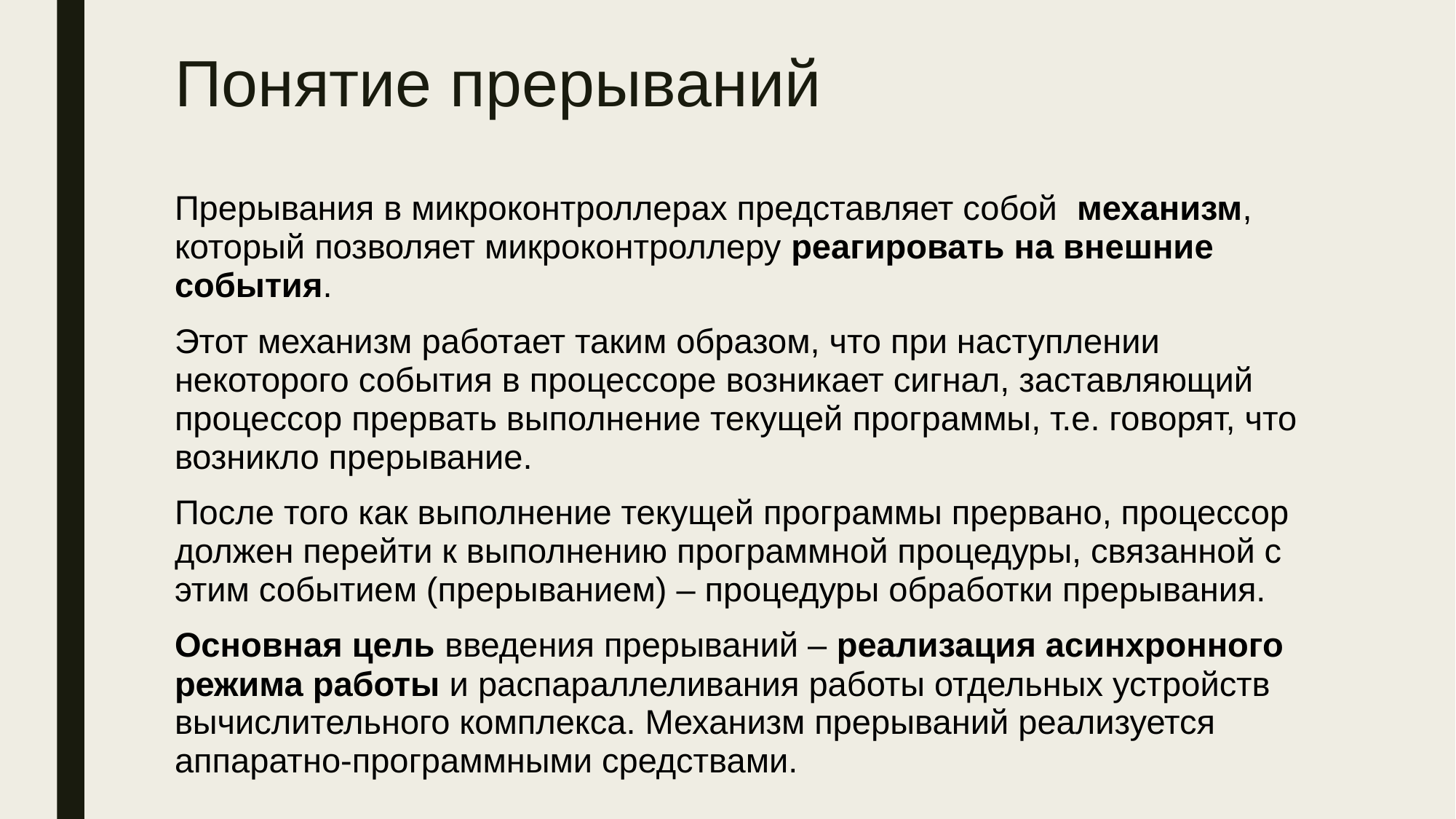

# Понятие прерываний
Прерывания в микроконтроллерах представляет собой  механизм, который позволяет микроконтроллеру реагировать на внешние события.
Этот механизм работает таким образом, что при наступлении некоторого события в процессоре возникает сигнал, заставляющий процессор прервать выполнение текущей программы, т.е. говорят, что возникло прерывание.
После того как выполнение текущей программы прервано, процессор должен перейти к выполнению программной процедуры, связанной с этим событием (прерыванием) – процедуры обработки прерывания.
Основная цель введения прерываний – реализация асинхронного режима работы и распараллеливания работы отдельных устройств вычислительного комплекса. Механизм прерываний реализуется аппаратно-программными средствами.